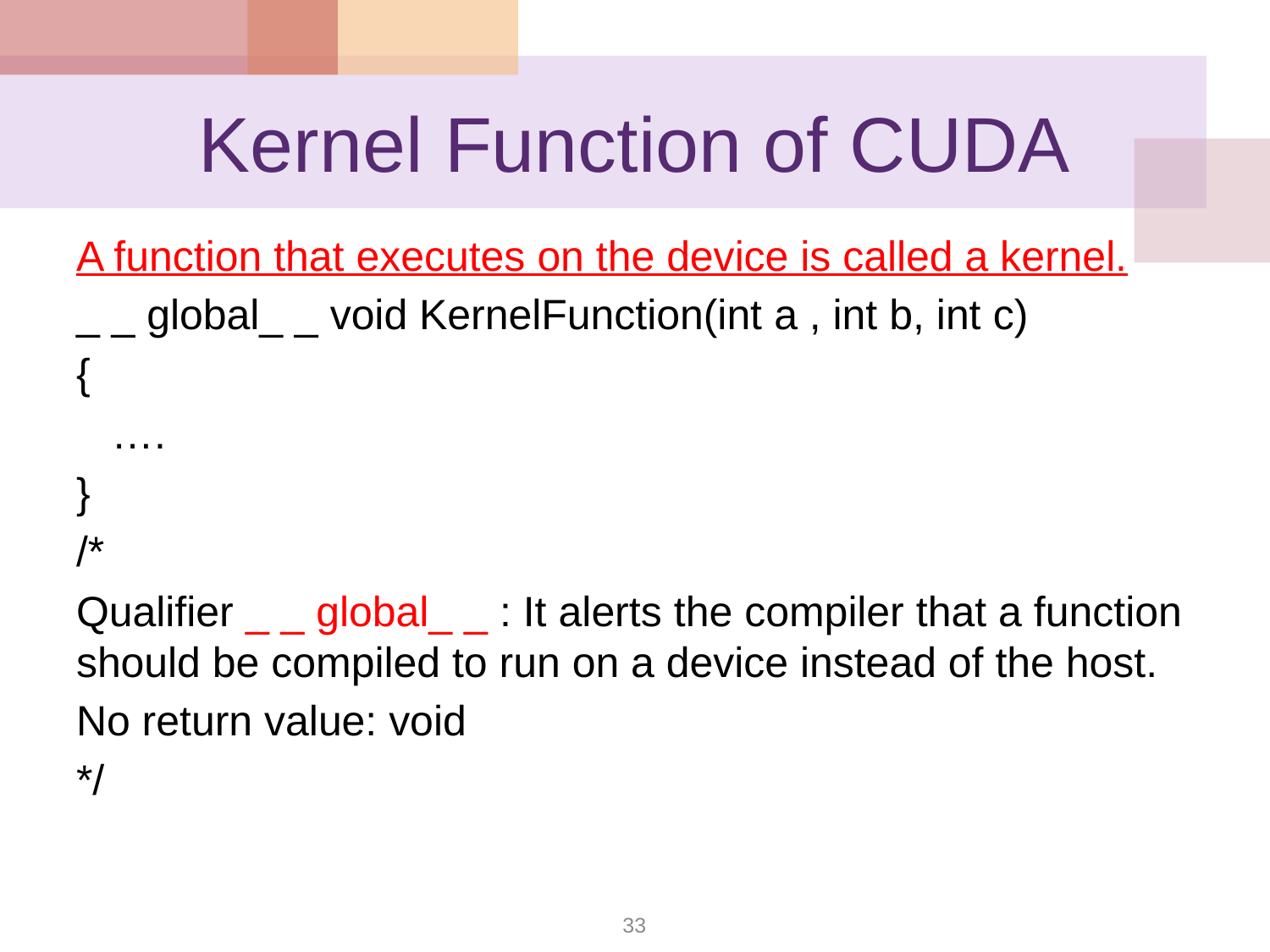

# Kernel Function of CUDA
A function that executes on the device is called a kernel.
_ _ global_ _ void KernelFunction(int a , int b, int c)
{
   ….
}
/*
Qualifier _ _ global_ _ : It alerts the compiler that a function should be compiled to run on a device instead of the host.
No return value: void
*/
33